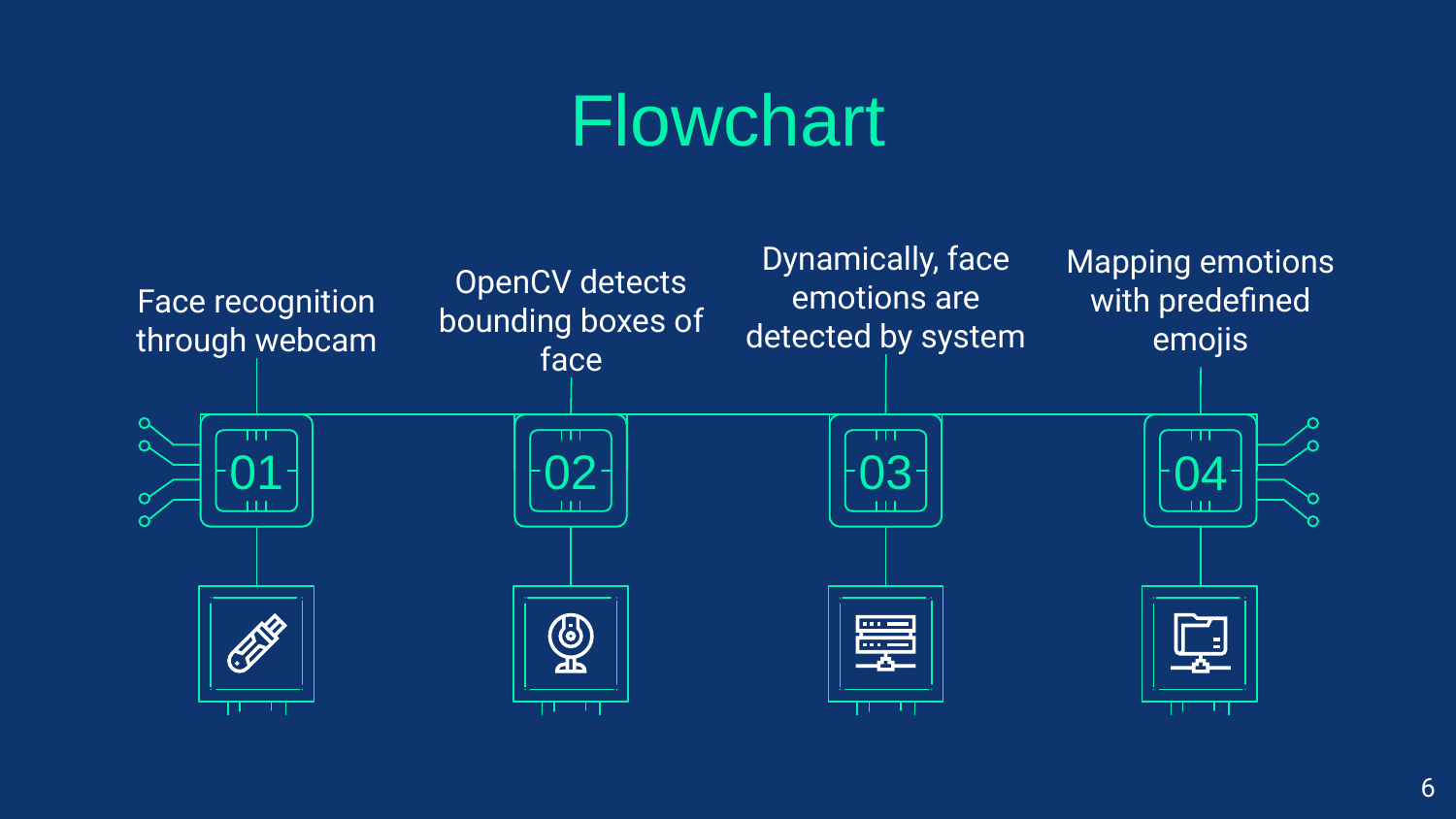

# Flowchart
Dynamically, face emotions are detected by system
OpenCV detects bounding boxes of face
Mapping emotions with predefined emojis
Face recognition through webcam
02
03

01

04

6